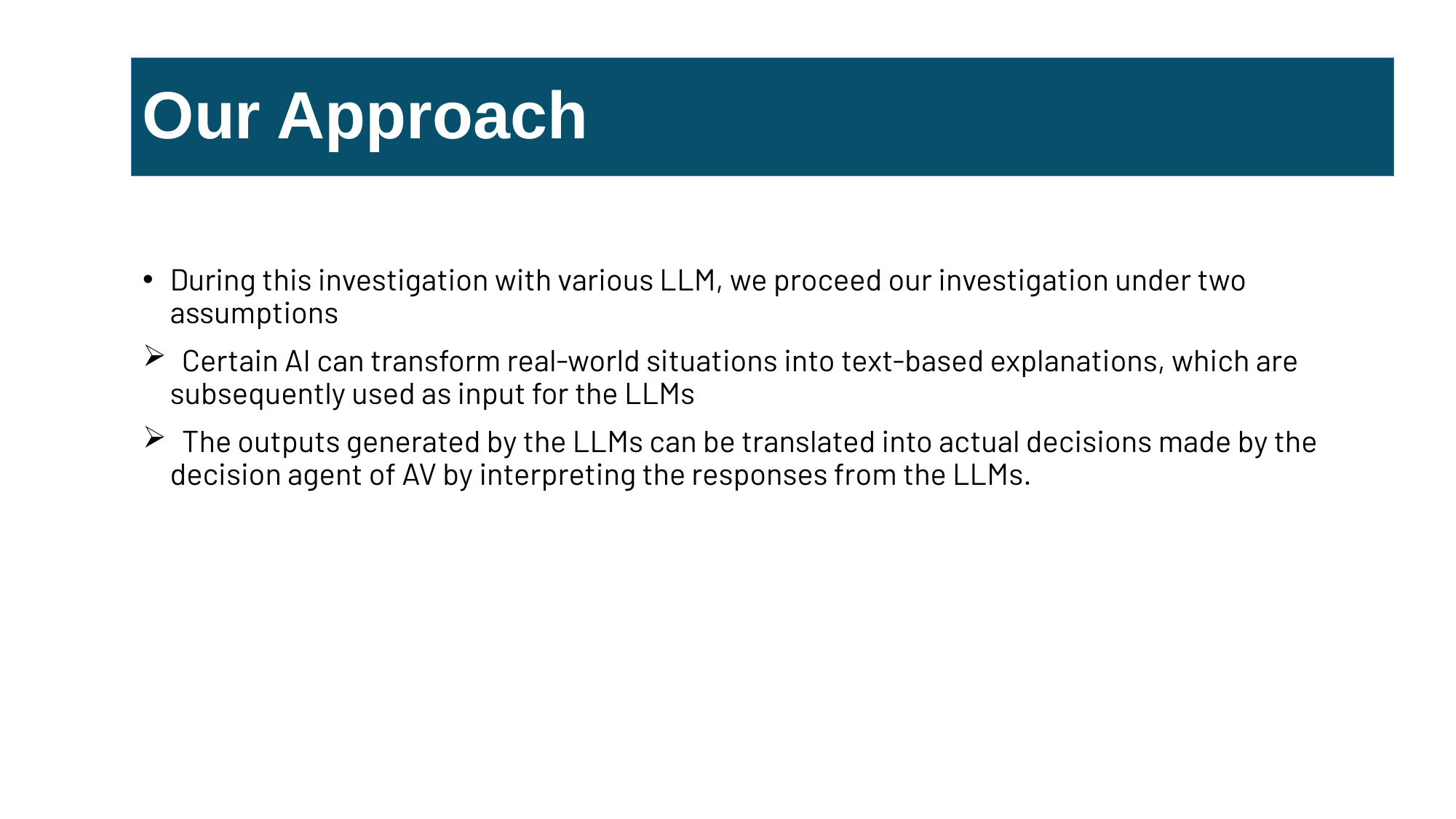

Our Approach

During this investigation with various LLM, we proceed our investigation under two assumptions
  Certain AI can transform real-world situations into text-based explanations, which are    subsequently used as input for the LLMs
  The outputs generated by the LLMs can be translated into actual decisions made by the decision agent of AV by interpreting the responses from the LLMs.